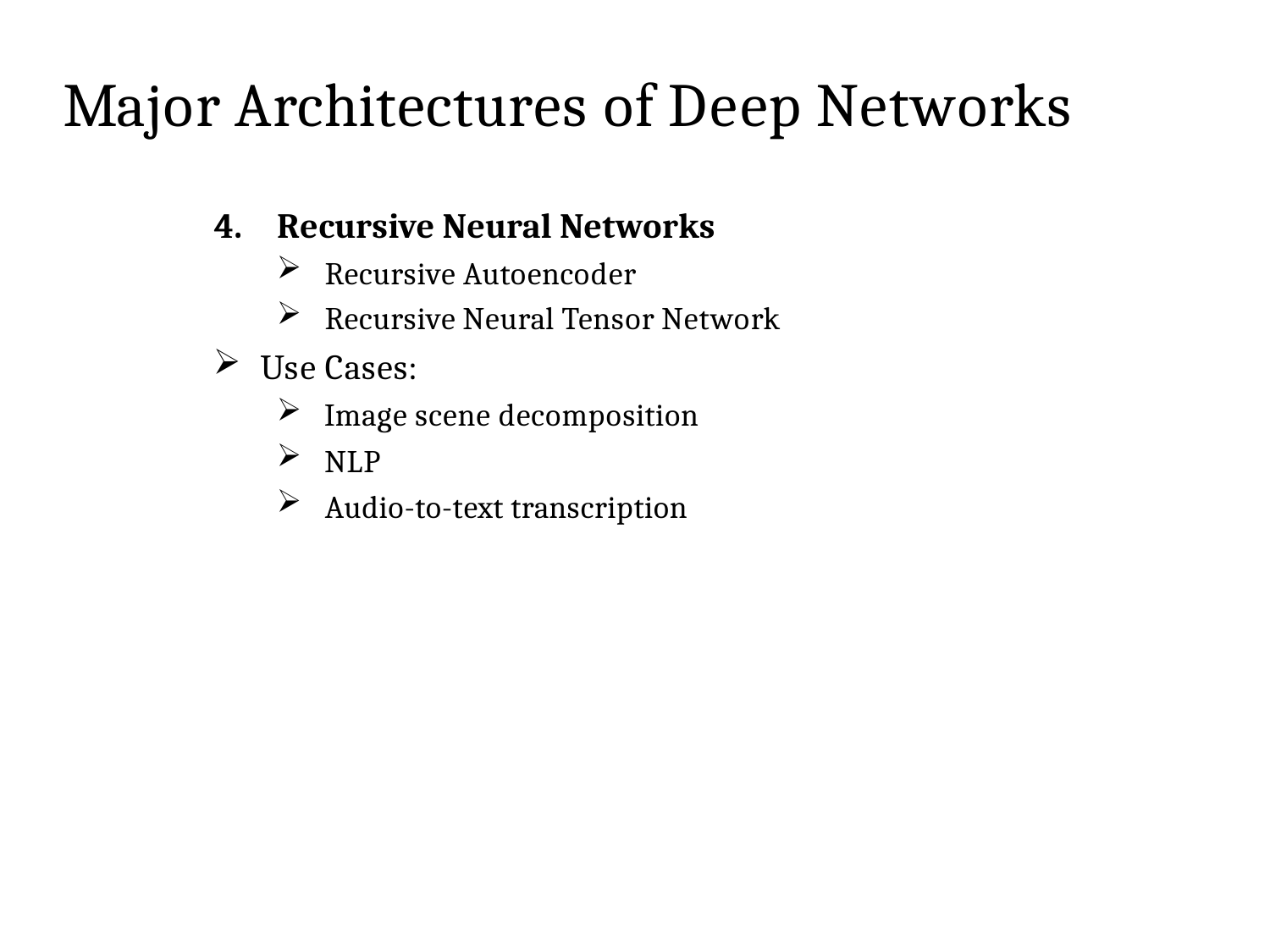

# Major Architectures of Deep Networks
Recursive Neural Networks
Recursive Autoencoder
Recursive Neural Tensor Network
Use Cases:
Image scene decomposition
NLP
Audio-to-text transcription